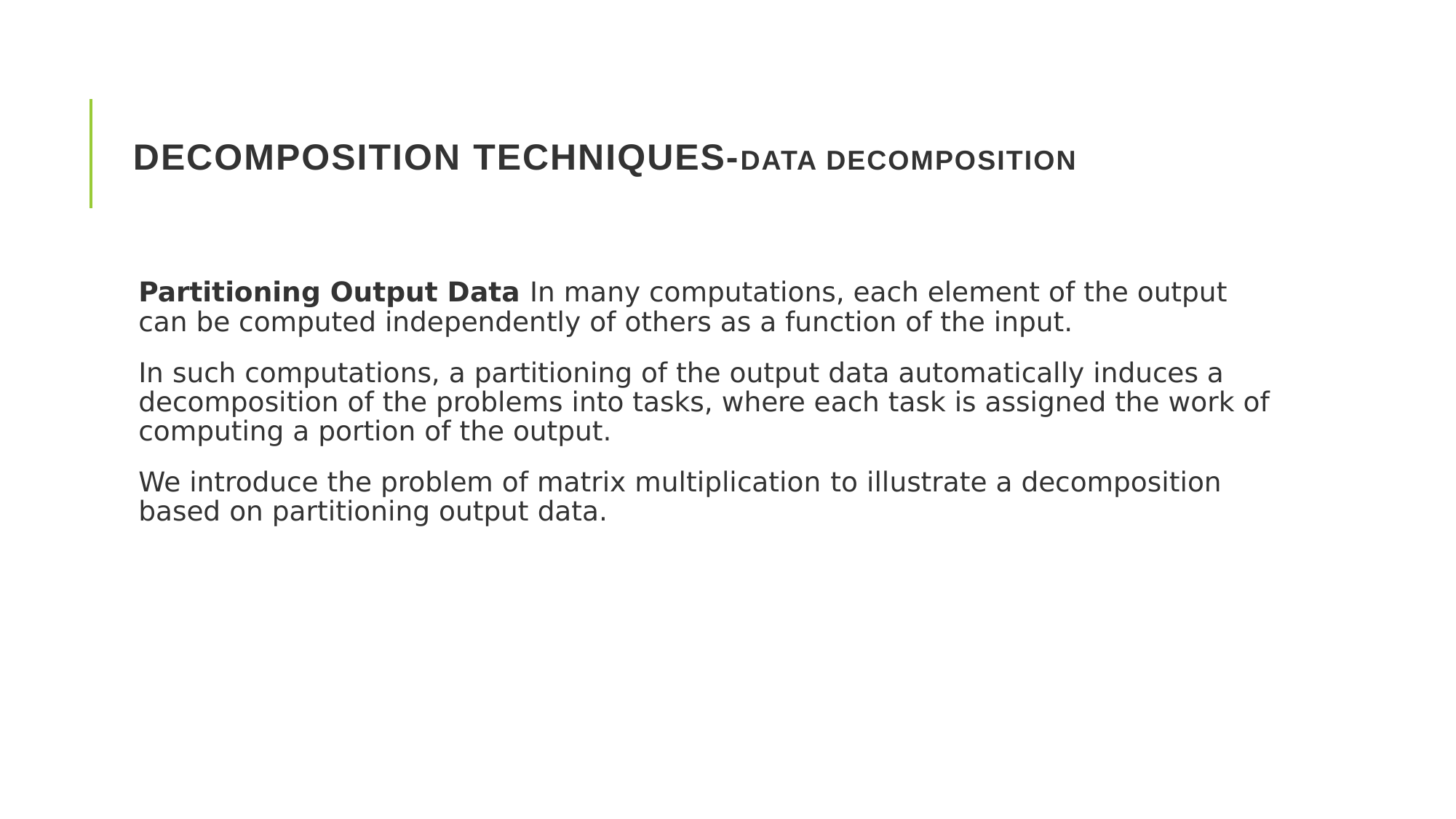

# Decomposition Techniques-Data Decomposition
Partitioning Output Data In many computations, each element of the output can be computed independently of others as a function of the input.
In such computations, a partitioning of the output data automatically induces a decomposition of the problems into tasks, where each task is assigned the work of computing a portion of the output.
We introduce the problem of matrix multiplication to illustrate a decomposition based on partitioning output data.